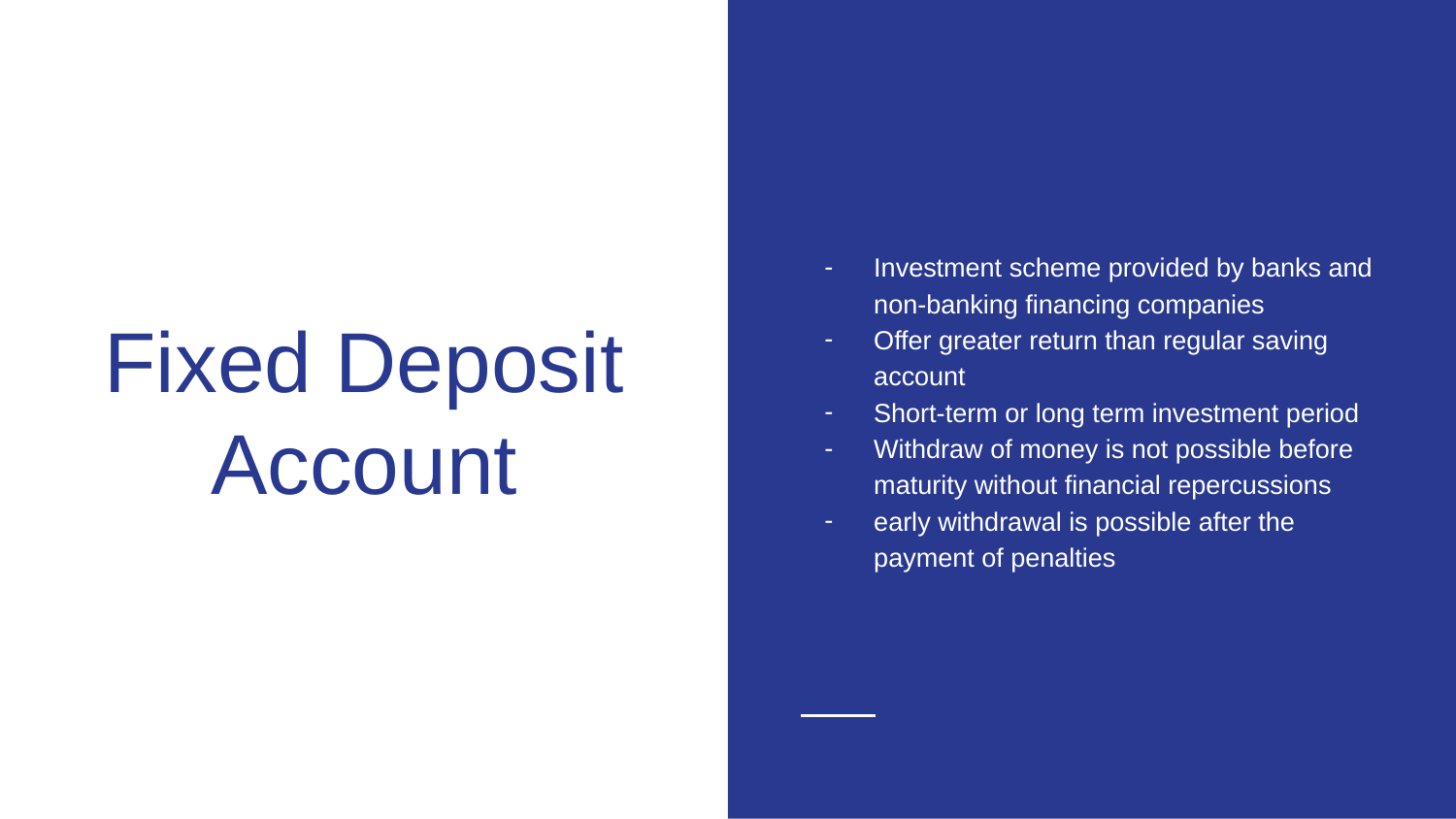

# Fixed Deposit Account
Investment scheme provided by banks and non-banking financing companies
Offer greater return than regular saving account
Short-term or long term investment period
Withdraw of money is not possible before maturity without financial repercussions
early withdrawal is possible after the payment of penalties